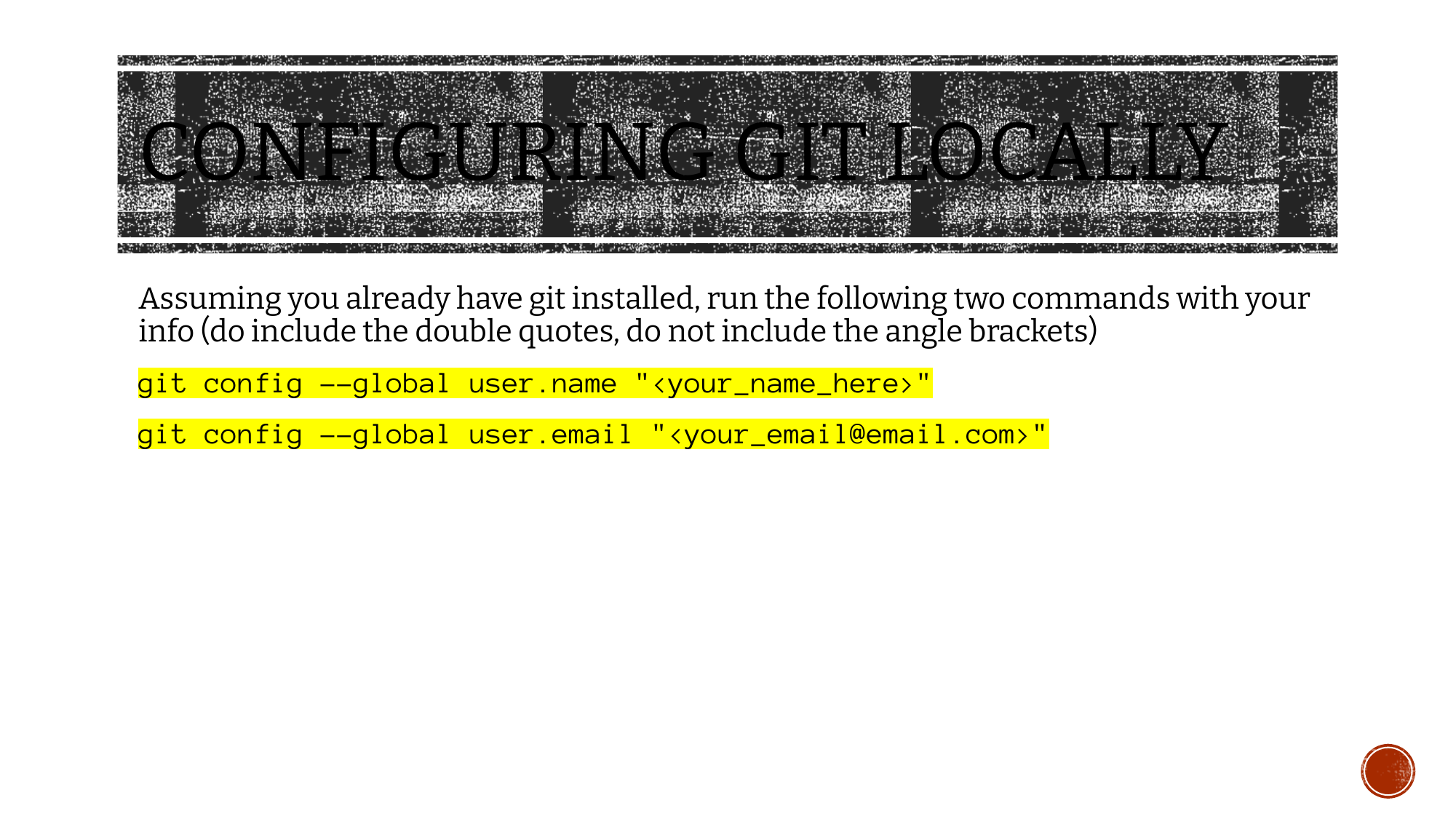

# Configuring Git Locally

Assuming you already have git installed, run the following two commands with your info (do include the double quotes, do not include the angle brackets)
git config --global user.name "<your_name_here>"
git config --global user.email "<your_email@email.com>"